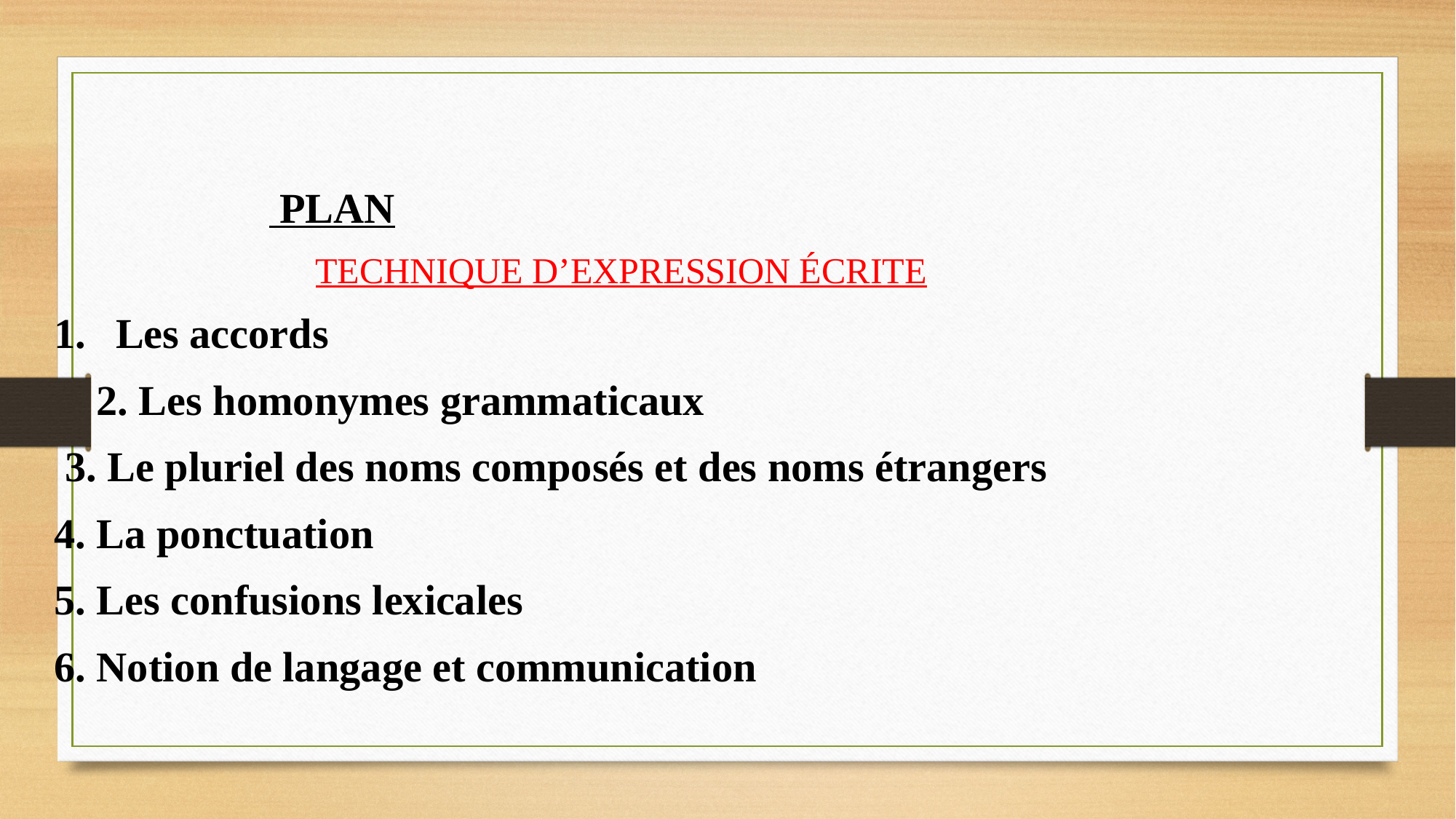

PLAN
                              TECHNIQUE D’EXPRESSION ÉCRITE
Les accords
    2. Les homonymes grammaticaux
 3. Le pluriel des noms composés et des noms étrangers
4. La ponctuation
5. Les confusions lexicales
6. Notion de langage et communication